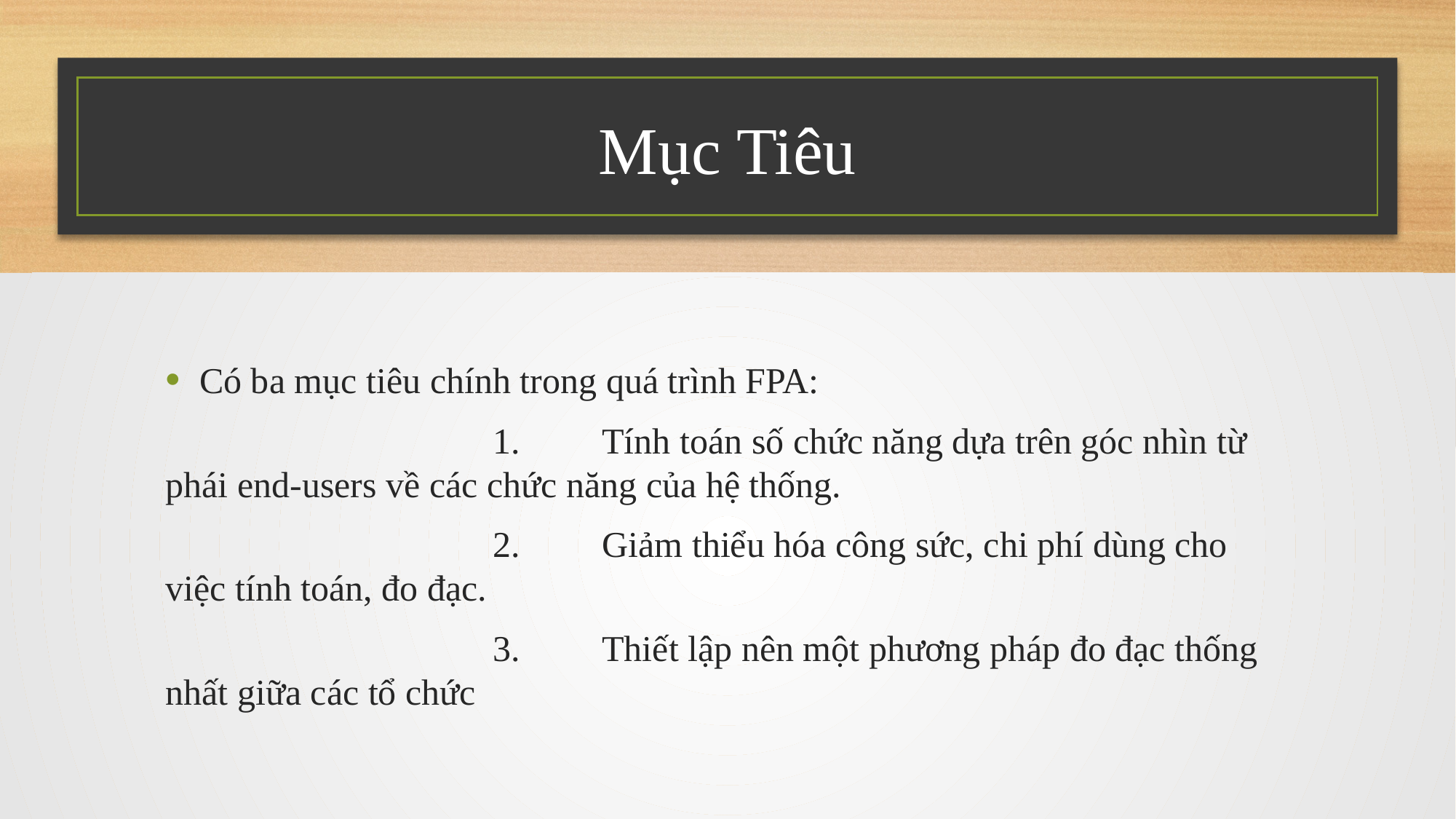

# Mục Tiêu

Có ba mục tiêu chính trong quá trình FPA:
			1.	Tính toán số chức năng dựa trên góc nhìn từ phái end-users về các chức năng của hệ thống.
			2.	Giảm thiểu hóa công sức, chi phí dùng cho việc tính toán, đo đạc.
			3.	Thiết lập nên một phương pháp đo đạc thống nhất giữa các tổ chức